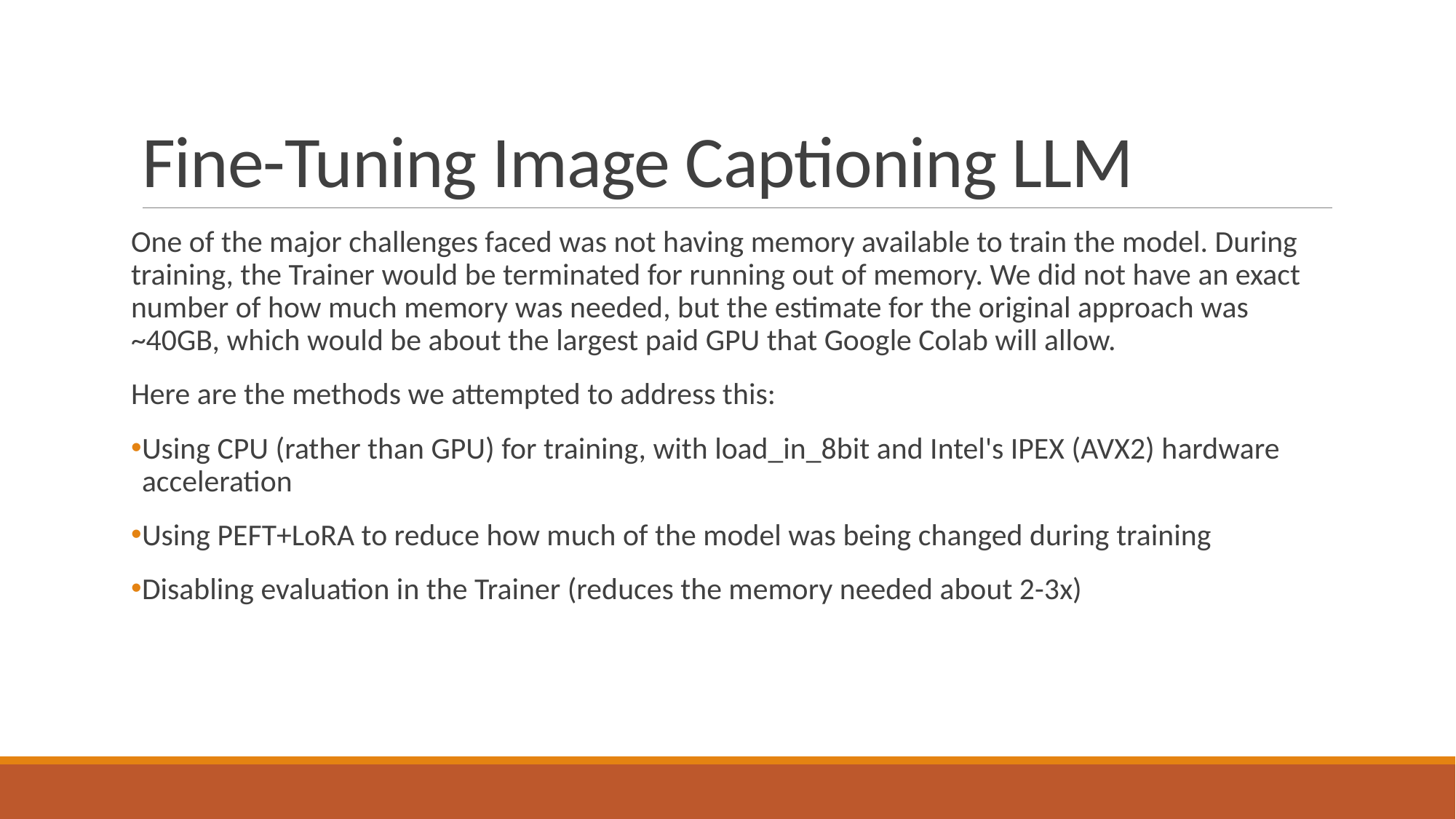

# Fine-Tuning Image Captioning LLM
One of the major challenges faced was not having memory available to train the model. During training, the Trainer would be terminated for running out of memory. We did not have an exact number of how much memory was needed, but the estimate for the original approach was ~40GB, which would be about the largest paid GPU that Google Colab will allow.
Here are the methods we attempted to address this:
Using CPU (rather than GPU) for training, with load_in_8bit and Intel's IPEX (AVX2) hardware acceleration
Using PEFT+LoRA to reduce how much of the model was being changed during training
Disabling evaluation in the Trainer (reduces the memory needed about 2-3x)